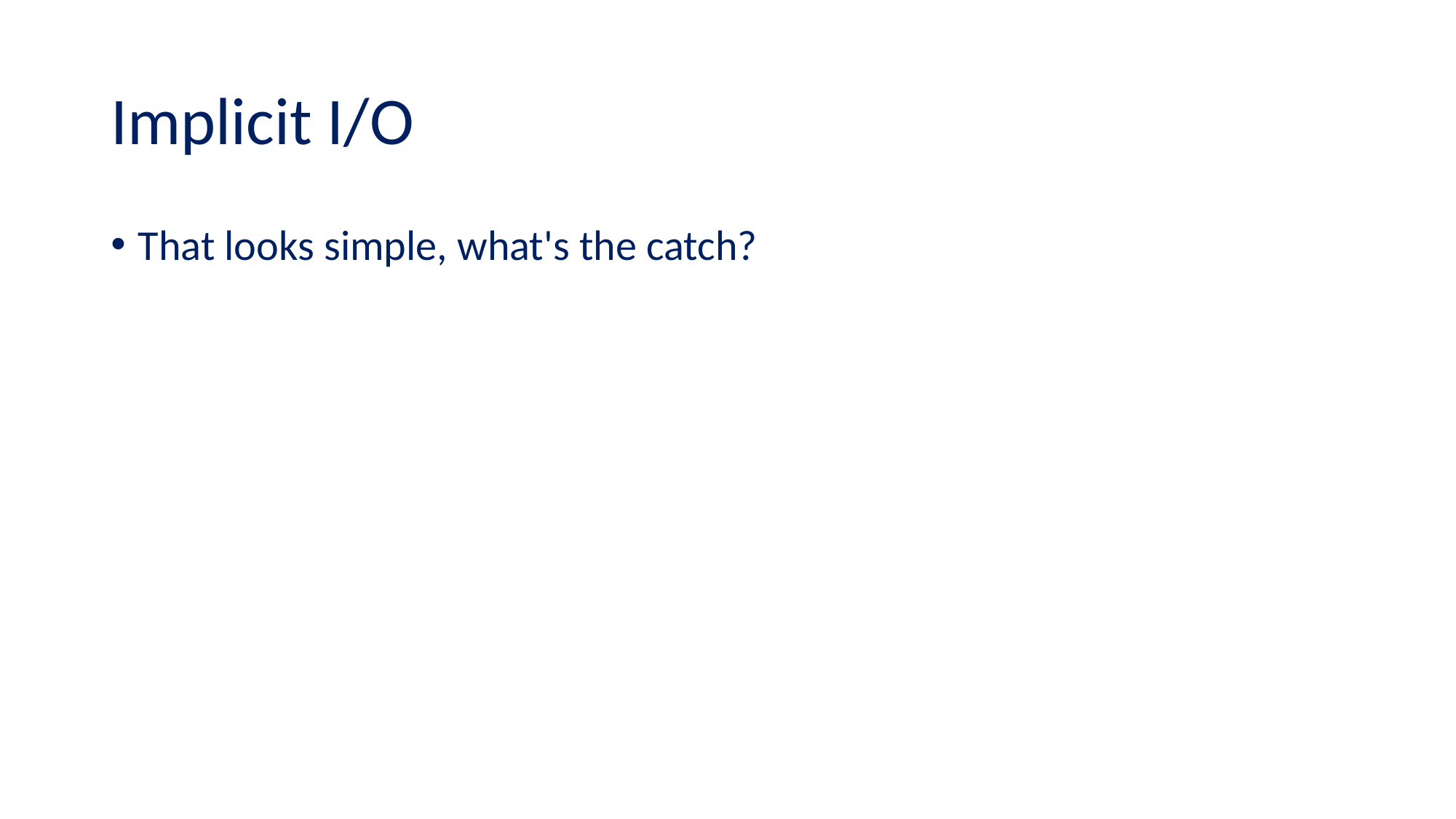

# Implicit I/O
That looks simple, what's the catch?